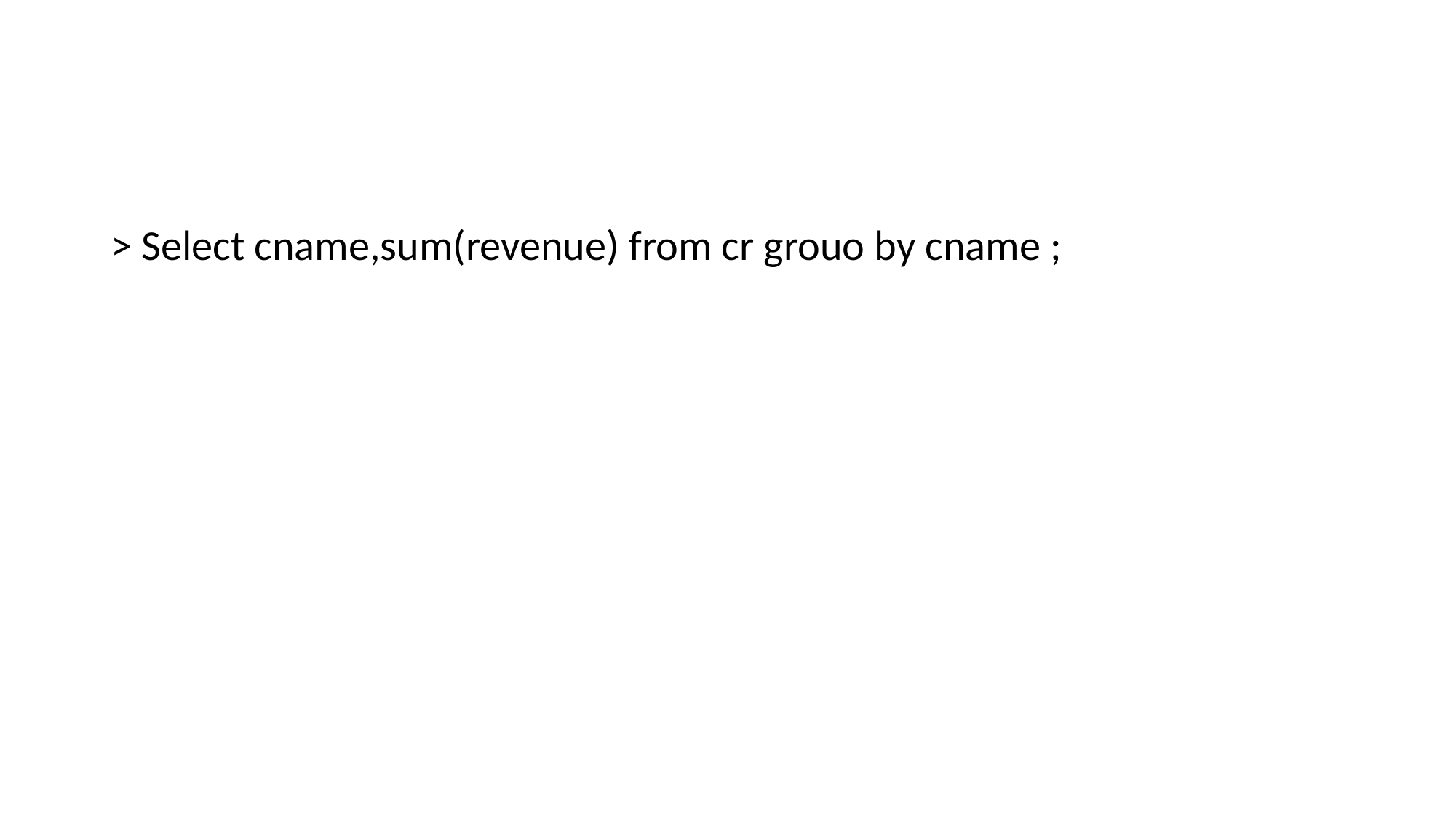

#
> Select cname,sum(revenue) from cr grouo by cname ;